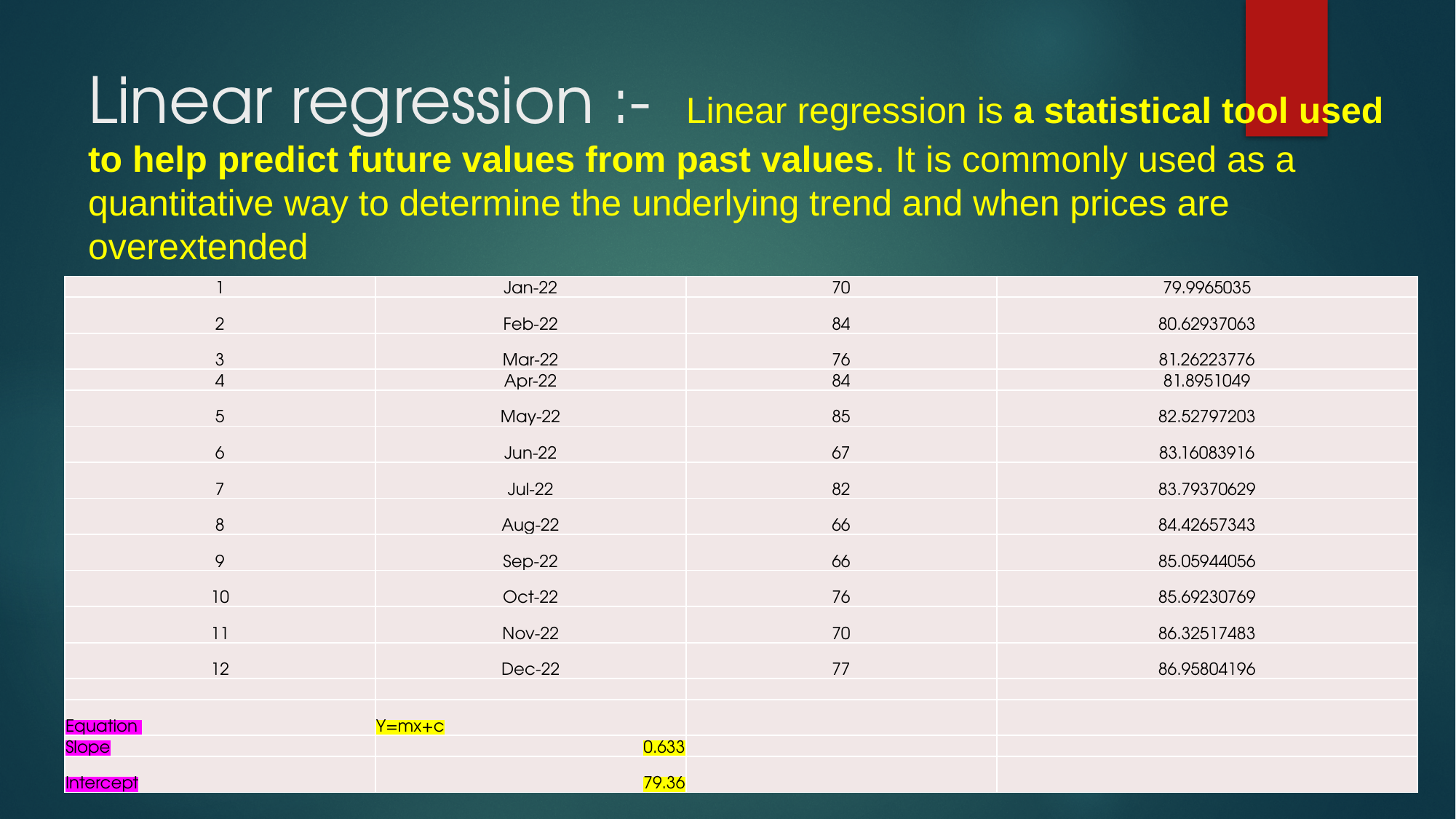

# Linear regression :-  Linear regression is a statistical tool used to help predict future values from past values. It is commonly used as a quantitative way to determine the underlying trend and when prices are overextended
| 1 | Jan-22 | 70 | 79.9965035 |
| --- | --- | --- | --- |
| 2 | Feb-22 | 84 | 80.62937063 |
| 3 | Mar-22 | 76 | 81.26223776 |
| 4 | Apr-22 | 84 | 81.8951049 |
| 5 | May-22 | 85 | 82.52797203 |
| 6 | Jun-22 | 67 | 83.16083916 |
| 7 | Jul-22 | 82 | 83.79370629 |
| 8 | Aug-22 | 66 | 84.42657343 |
| 9 | Sep-22 | 66 | 85.05944056 |
| 10 | Oct-22 | 76 | 85.69230769 |
| 11 | Nov-22 | 70 | 86.32517483 |
| 12 | Dec-22 | 77 | 86.95804196 |
|  |  |  |  |
| Equation | Y=mx+c |  |  |
| Slope | 0.633 |  |  |
| Intercept | 79.36 |  |  |